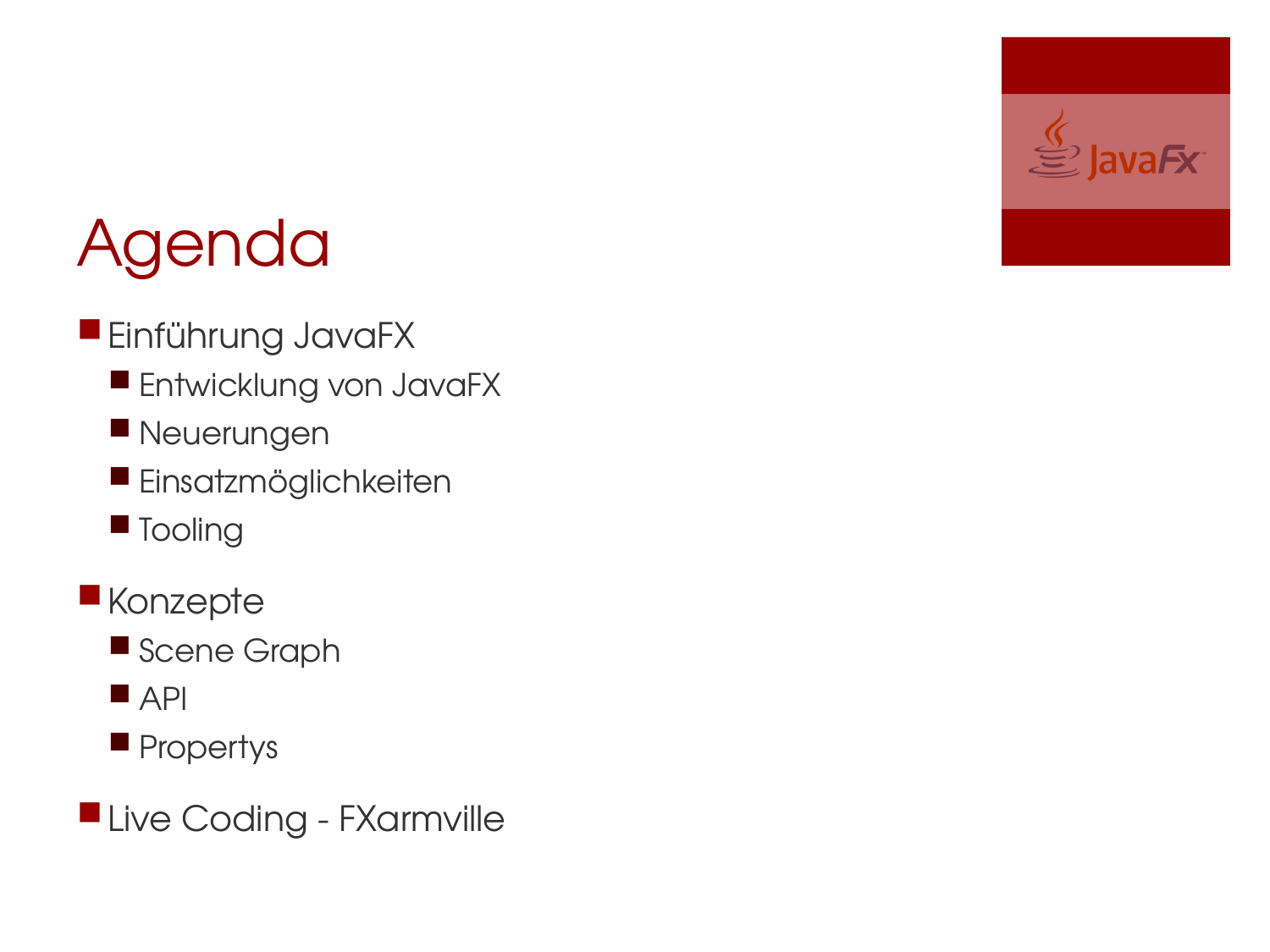

# Agenda
Einführung JavaFX
Entwicklung von JavaFX
Neuerungen
Einsatzmöglichkeiten
Tooling
Konzepte
Scene Graph
API
Propertys
Live Coding - FXarmville